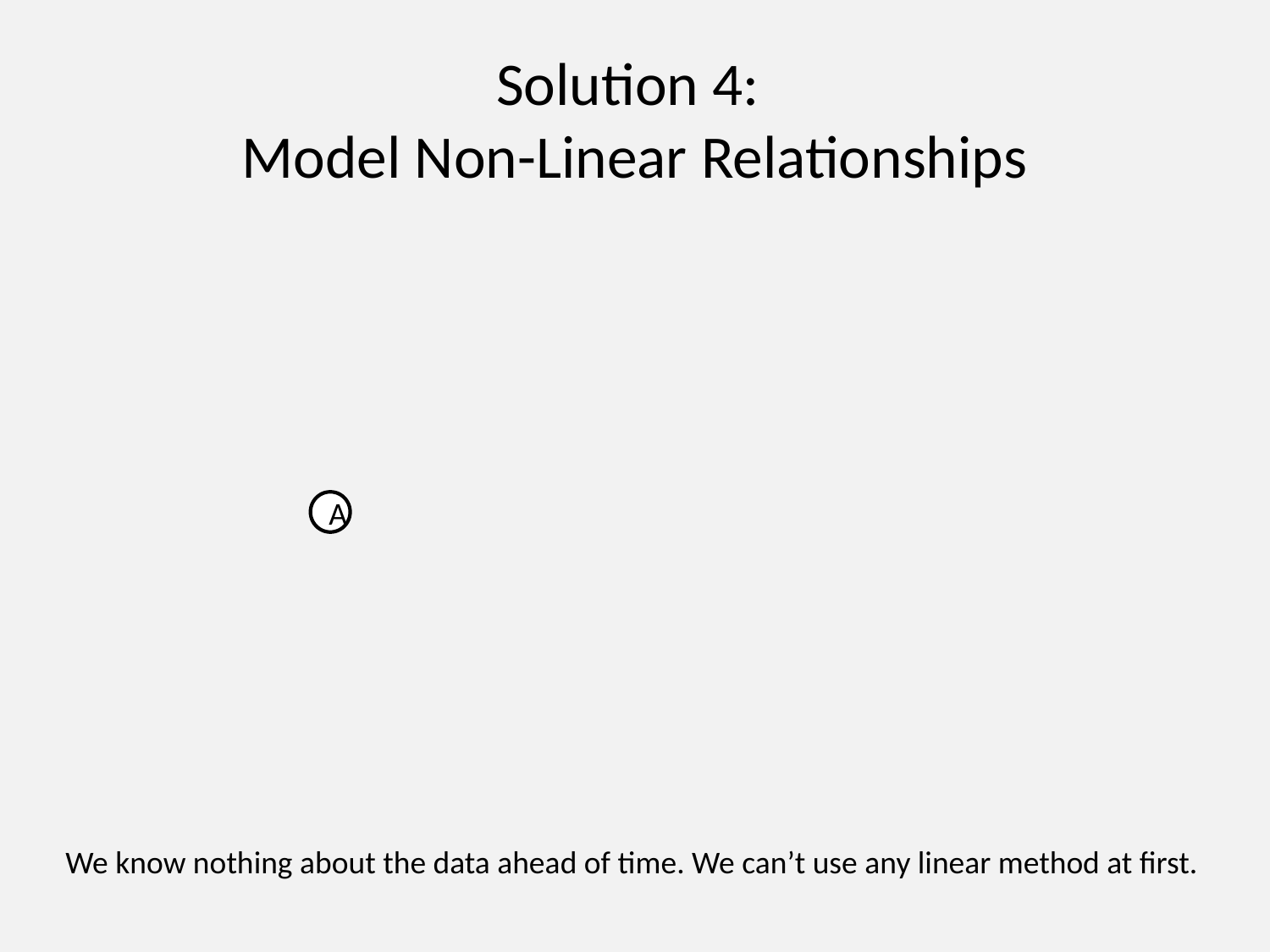

# Solution 4: Model Non-Linear Relationships
A
We know nothing about the data ahead of time. We can’t use any linear method at first.